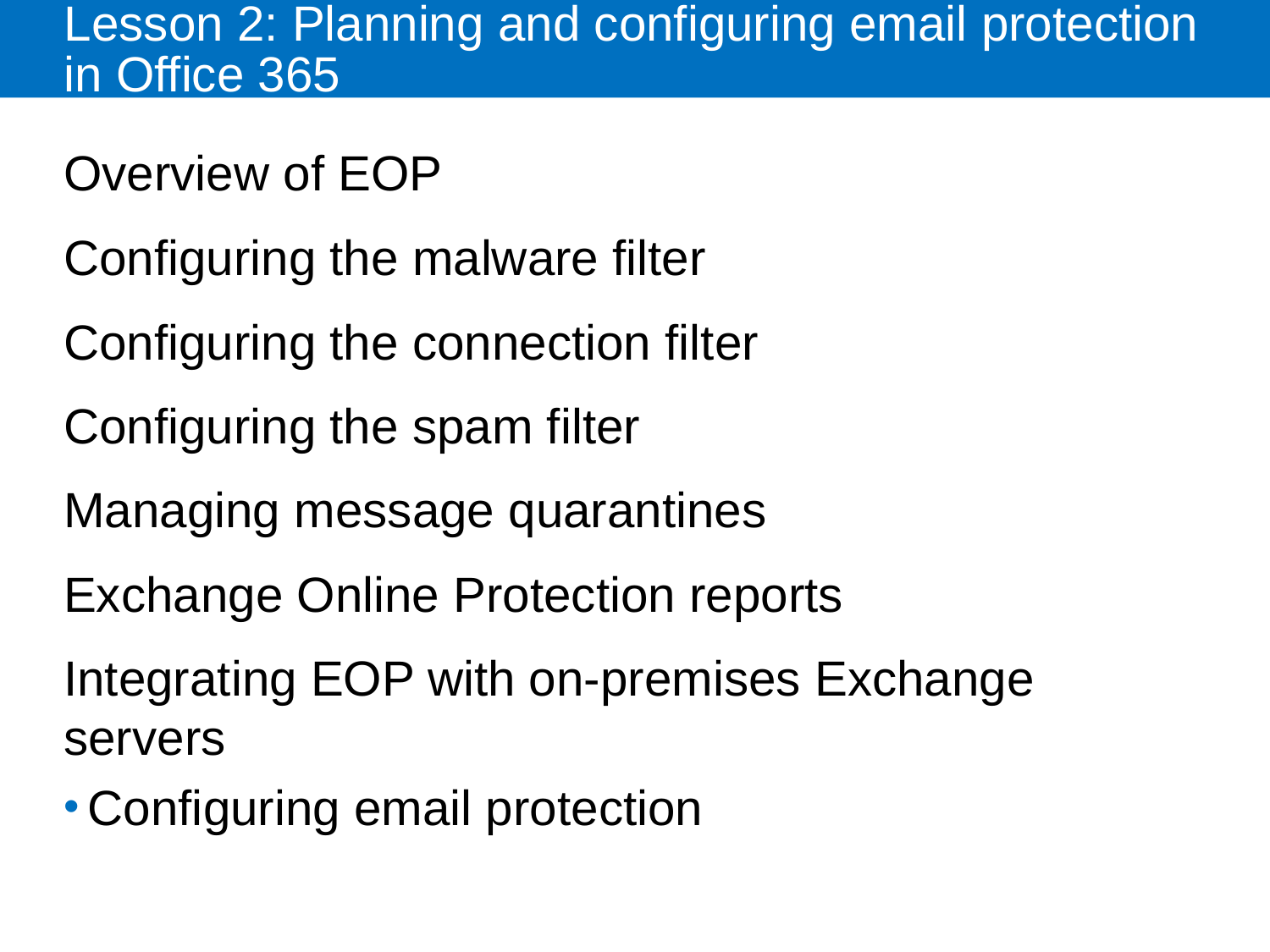

# Lesson 2: Planning and configuring email protection in Office 365
Overview of EOP
Configuring the malware filter
Configuring the connection filter
Configuring the spam filter
Managing message quarantines
Exchange Online Protection reports
Integrating EOP with on-premises Exchange servers
Configuring email protection